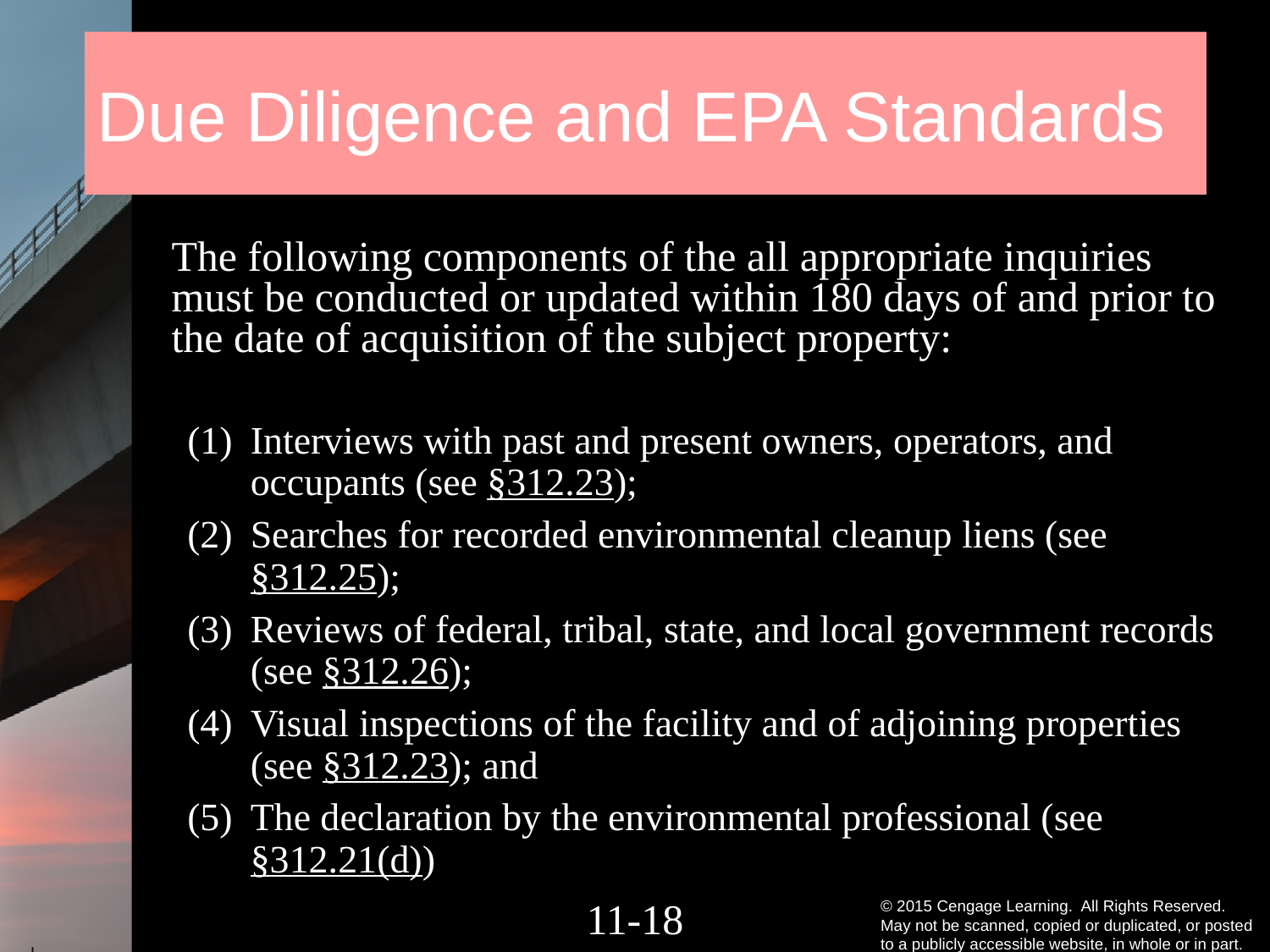

# Due Diligence and EPA Standards
The following components of the all appropriate inquiries must be conducted or updated within 180 days of and prior to the date of acquisition of the subject property:

Interviews with past and present owners, operators, and occupants (see §312.23);
Searches for recorded environmental cleanup liens (see §312.25);
Reviews of federal, tribal, state, and local government records (see §312.26);
Visual inspections of the facility and of adjoining properties (see §312.23); and
The declaration by the environmental professional (see §312.21(d))
11-18